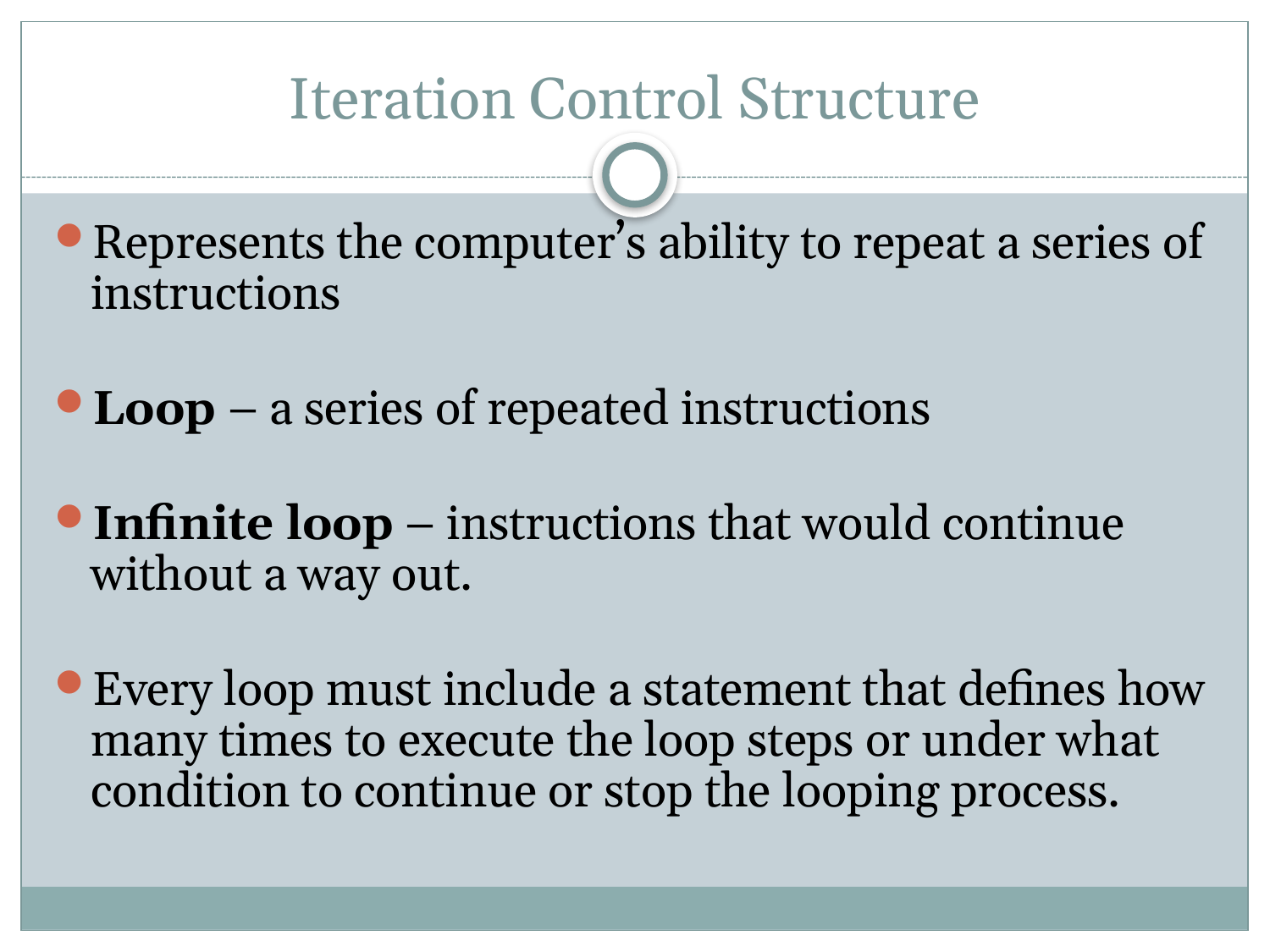

# Iteration Control Structure
Represents the computer’s ability to repeat a series of instructions

Loop – a series of repeated instructions

Infinite loop – instructions that would continue without a way out.

Every loop must include a statement that defines how many times to execute the loop steps or under what condition to continue or stop the looping process.